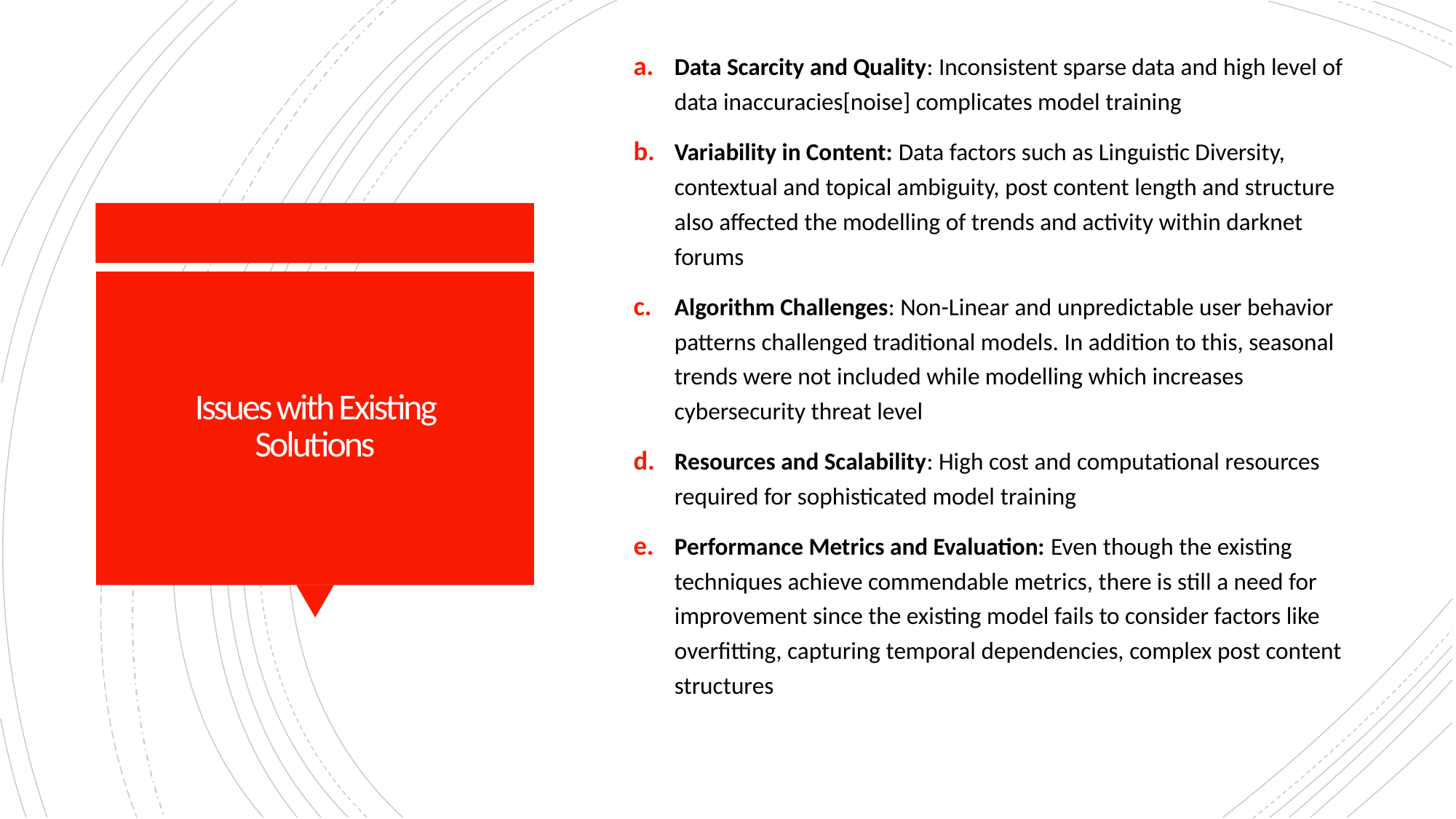

Data Scarcity and Quality: Inconsistent sparse data and high level of data inaccuracies[noise] complicates model training
Variability in Content: Data factors such as Linguistic Diversity, contextual and topical ambiguity, post content length and structure also affected the modelling of trends and activity within darknet forums
Algorithm Challenges: Non-Linear and unpredictable user behavior patterns challenged traditional models. In addition to this, seasonal trends were not included while modelling which increases cybersecurity threat level
Resources and Scalability: High cost and computational resources required for sophisticated model training
Performance Metrics and Evaluation: Even though the existing techniques achieve commendable metrics, there is still a need for improvement since the existing model fails to consider factors like overfitting, capturing temporal dependencies, complex post content structures

# Issues with Existing Solutions